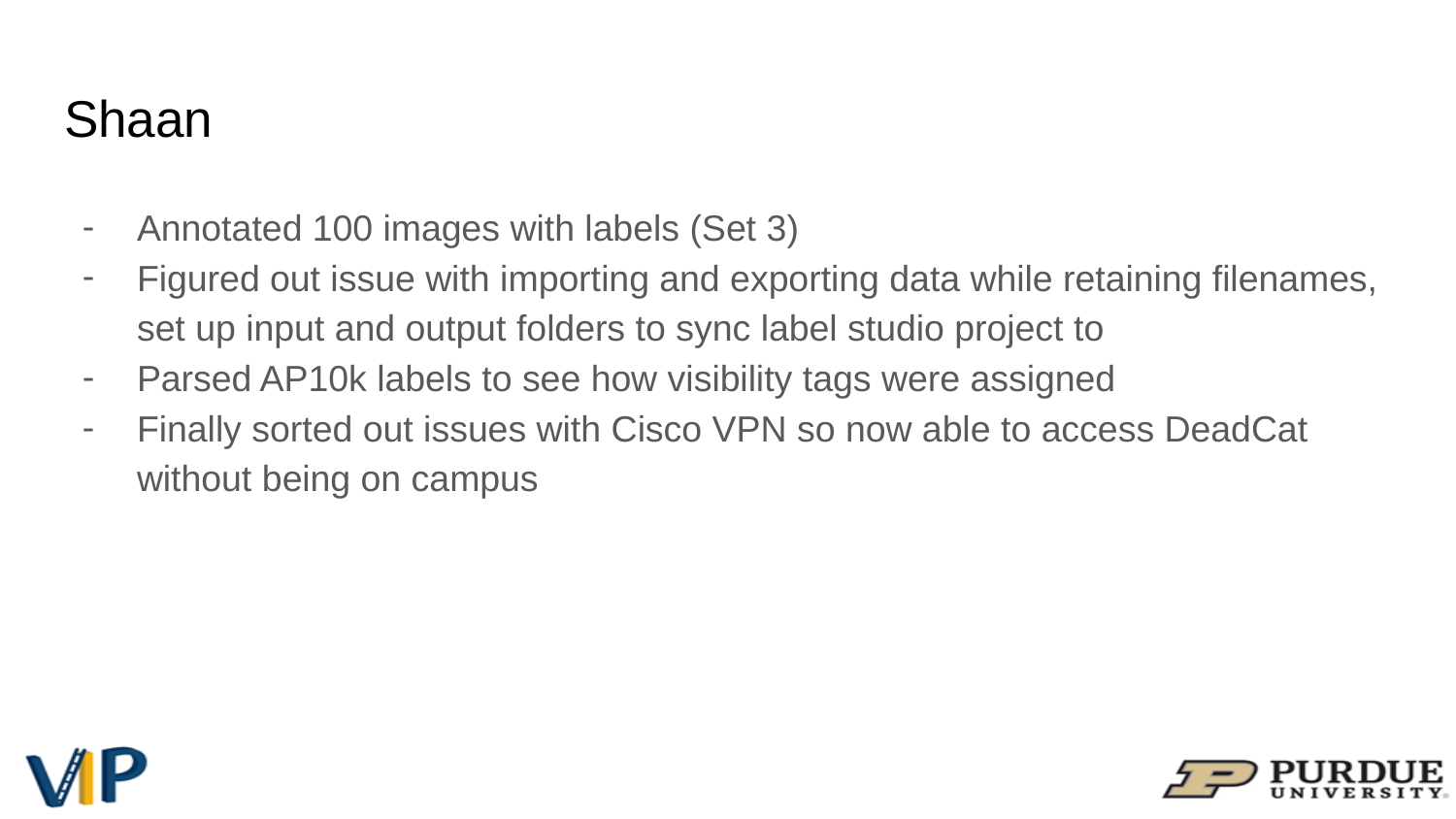

# Shaan
Annotated 100 images with labels (Set 3)
Figured out issue with importing and exporting data while retaining filenames, set up input and output folders to sync label studio project to
Parsed AP10k labels to see how visibility tags were assigned
Finally sorted out issues with Cisco VPN so now able to access DeadCat without being on campus